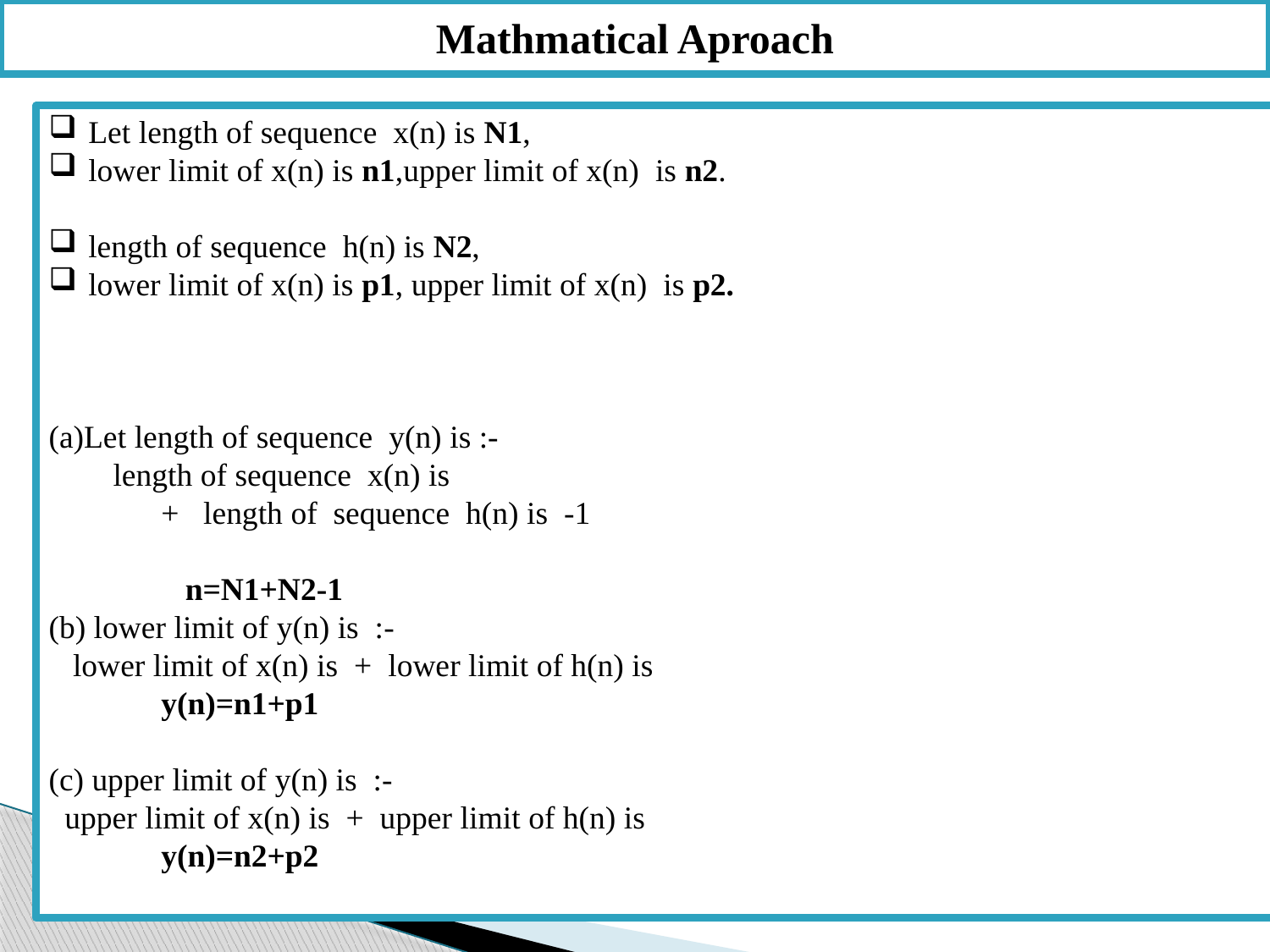

# Mathmatical Aproach
Let length of sequence  x(n) is N1,
lower limit of x(n) is n1,upper limit of x(n)  is n2.

length of sequence  h(n) is N2,
lower limit of x(n) is p1, upper limit of x(n)  is p2.

(a)Let length of sequence  y(n) is :-
        length of sequence  x(n) is
              +   length of  sequence  h(n) is  -1

                 n=N1+N2-1
(b) lower limit of y(n) is  :-
   lower limit of x(n) is  +  lower limit of h(n) is
              y(n)=n1+p1

(c) upper limit of y(n) is  :-
  upper limit of x(n) is  +  upper limit of h(n) is
              y(n)=n2+p2